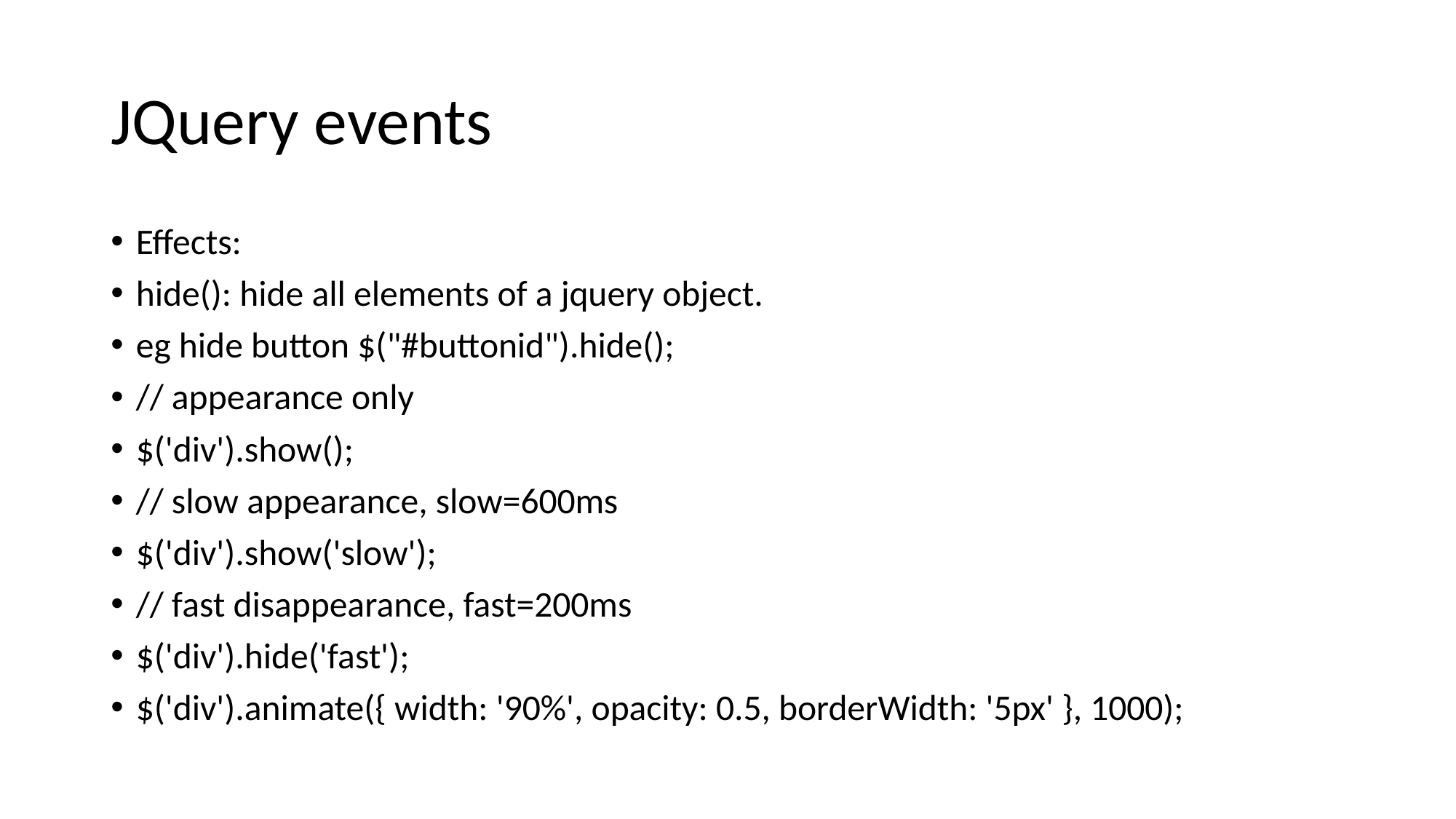

# JQuery events
Effects:
hide(): hide all elements of a jquery object.
eg hide button $("#buttonid").hide();
// appearance only
$('div').show();
// slow appearance, slow=600ms
$('div').show('slow');
// fast disappearance, fast=200ms
$('div').hide('fast');
$('div').animate({ width: '90%', opacity: 0.5, borderWidth: '5px' }, 1000);